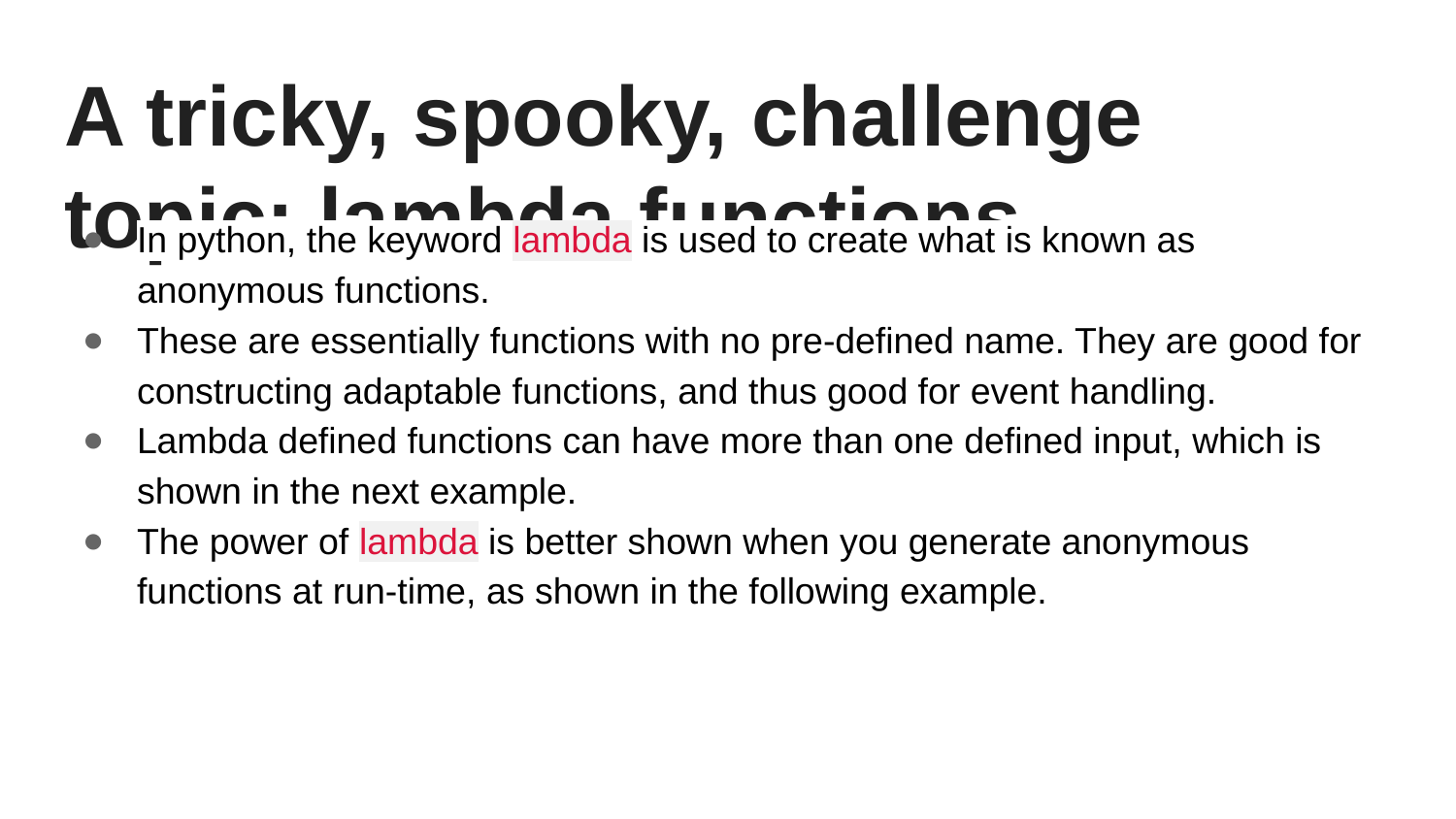

# A tricky, spooky, challenge topic: lambda functions
In python, the keyword lambda is used to create what is known as anonymous functions.
These are essentially functions with no pre-defined name. They are good for constructing adaptable functions, and thus good for event handling.
Lambda defined functions can have more than one defined input, which is shown in the next example.
The power of lambda is better shown when you generate anonymous functions at run-time, as shown in the following example.